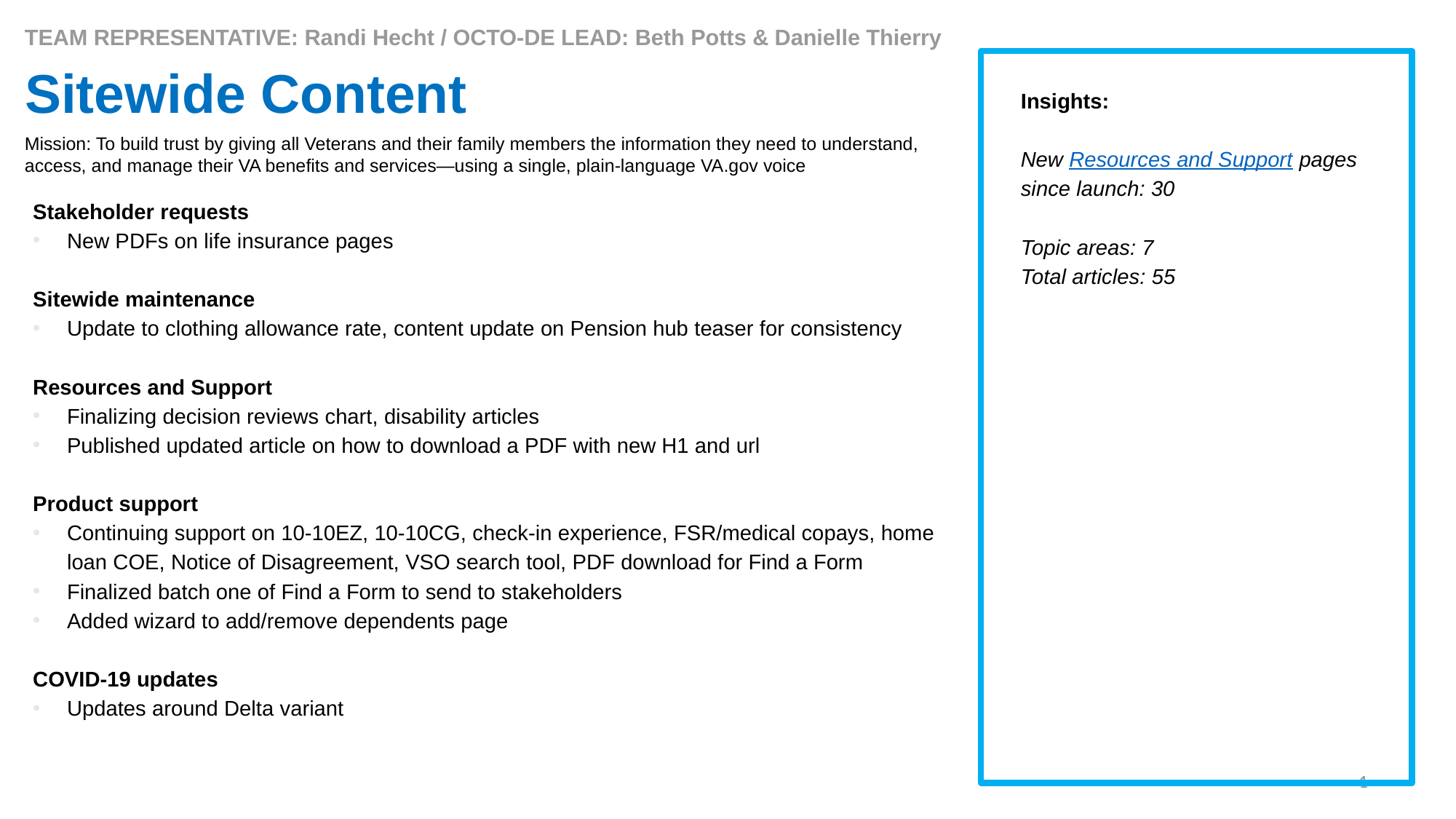

TEAM REPRESENTATIVE: Randi Hecht / OCTO-DE LEAD: Beth Potts & Danielle Thierry
# Sitewide Content
Insights:

New Resources and Support pages since launch: 30

Topic areas: 7
Total articles: 55

Mission: To build trust by giving all Veterans and their family members the information they need to understand, access, and manage their VA benefits and services—using a single, plain-language VA.gov voice
Stakeholder requests
New PDFs on life insurance pages

Sitewide maintenance
Update to clothing allowance rate, content update on Pension hub teaser for consistency

Resources and Support
Finalizing decision reviews chart, disability articles
Published updated article on how to download a PDF with new H1 and url

Product support
Continuing support on 10-10EZ, 10-10CG, check-in experience, FSR/medical copays, home loan COE, Notice of Disagreement, VSO search tool, PDF download for Find a Form
Finalized batch one of Find a Form to send to stakeholders
Added wizard to add/remove dependents page

COVID-19 updates
Updates around Delta variant

1